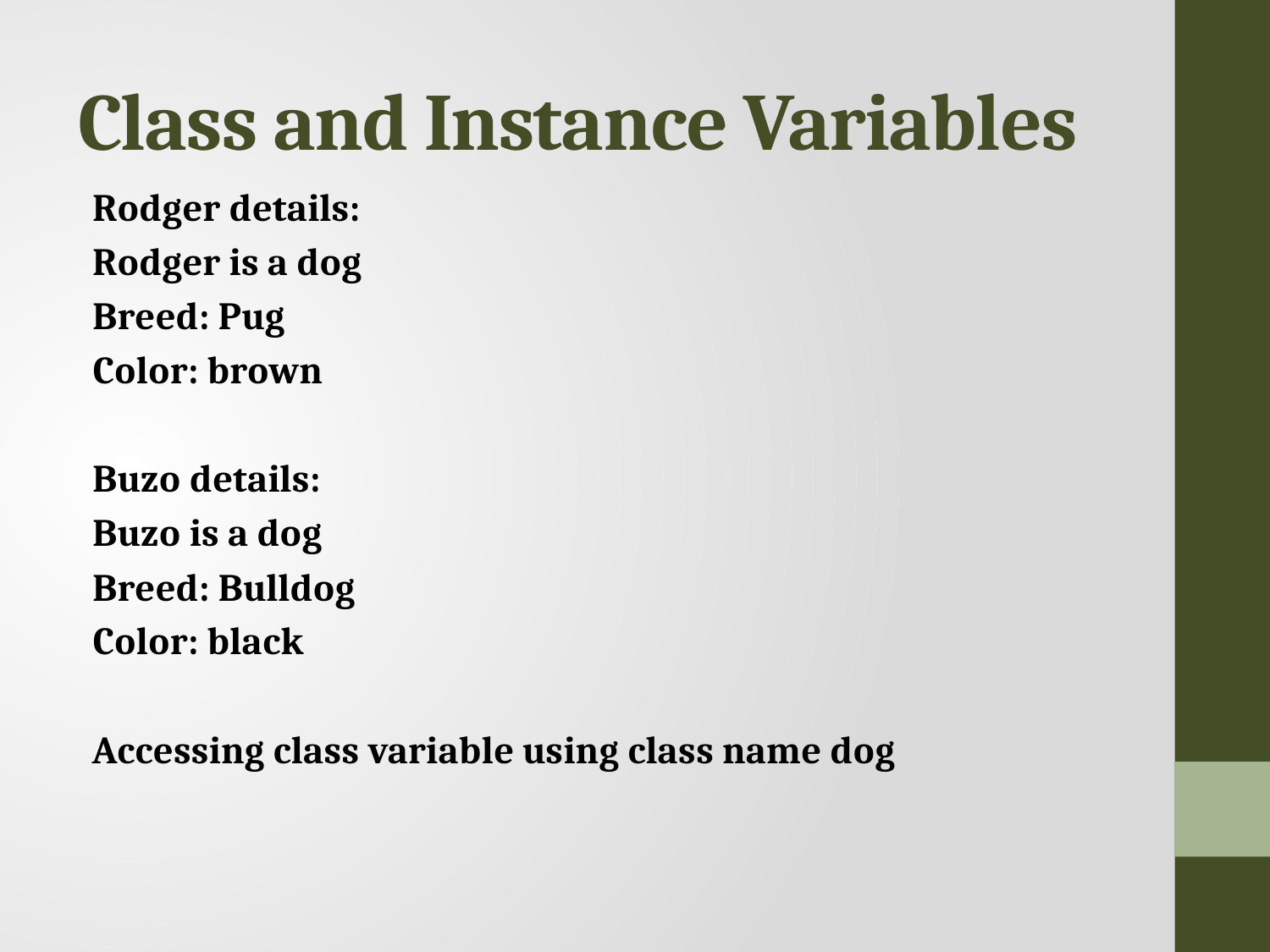

# Class and Instance Variables
Rodger details:
Rodger is a dog
Breed: Pug
Color: brown

Buzo details:
Buzo is a dog
Breed: Bulldog
Color: black

Accessing class variable using class name dog